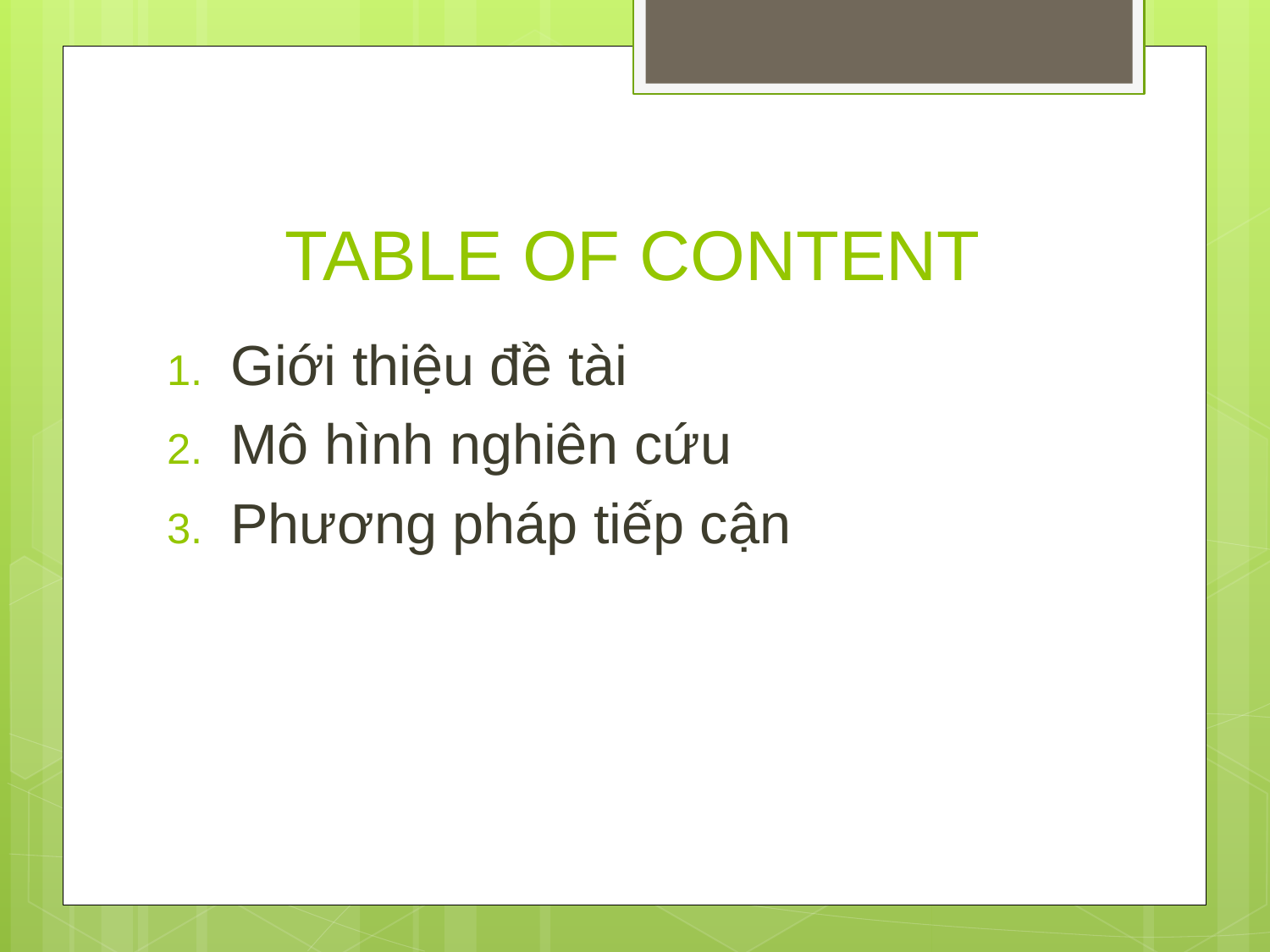

# TABLE OF CONTENT
Giới thiệu đề tài
Mô hình nghiên cứu
Phương pháp tiếp cận